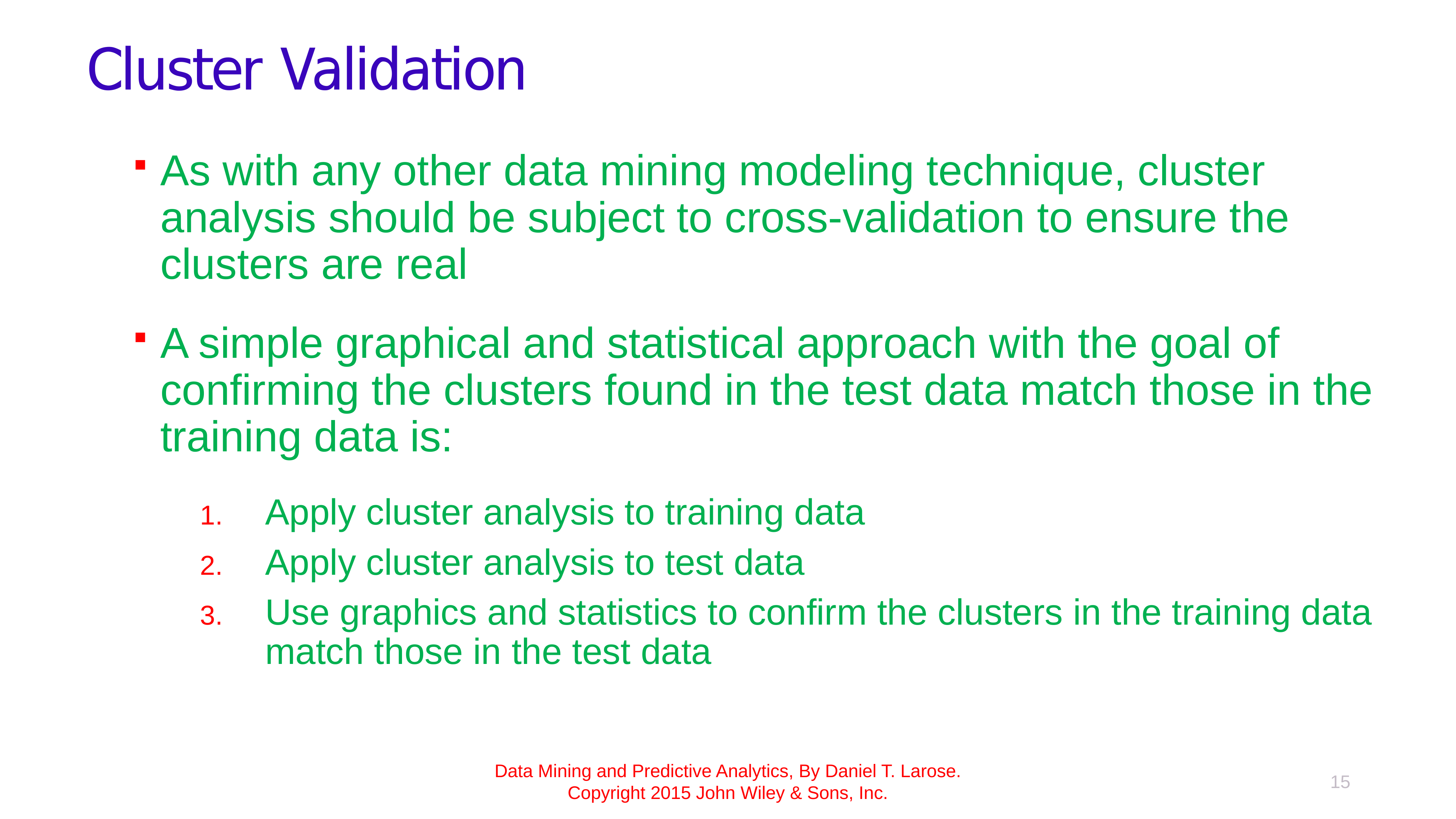

Cluster Validation
As with any other data mining modeling technique, cluster analysis should be subject to cross-validation to ensure the clusters are real
A simple graphical and statistical approach with the goal of confirming the clusters found in the test data match those in the training data is:
Apply cluster analysis to training data
Apply cluster analysis to test data
Use graphics and statistics to confirm the clusters in the training data match those in the test data

Data Mining and Predictive Analytics, By Daniel T. Larose. Copyright 2015 John Wiley & Sons, Inc.
15